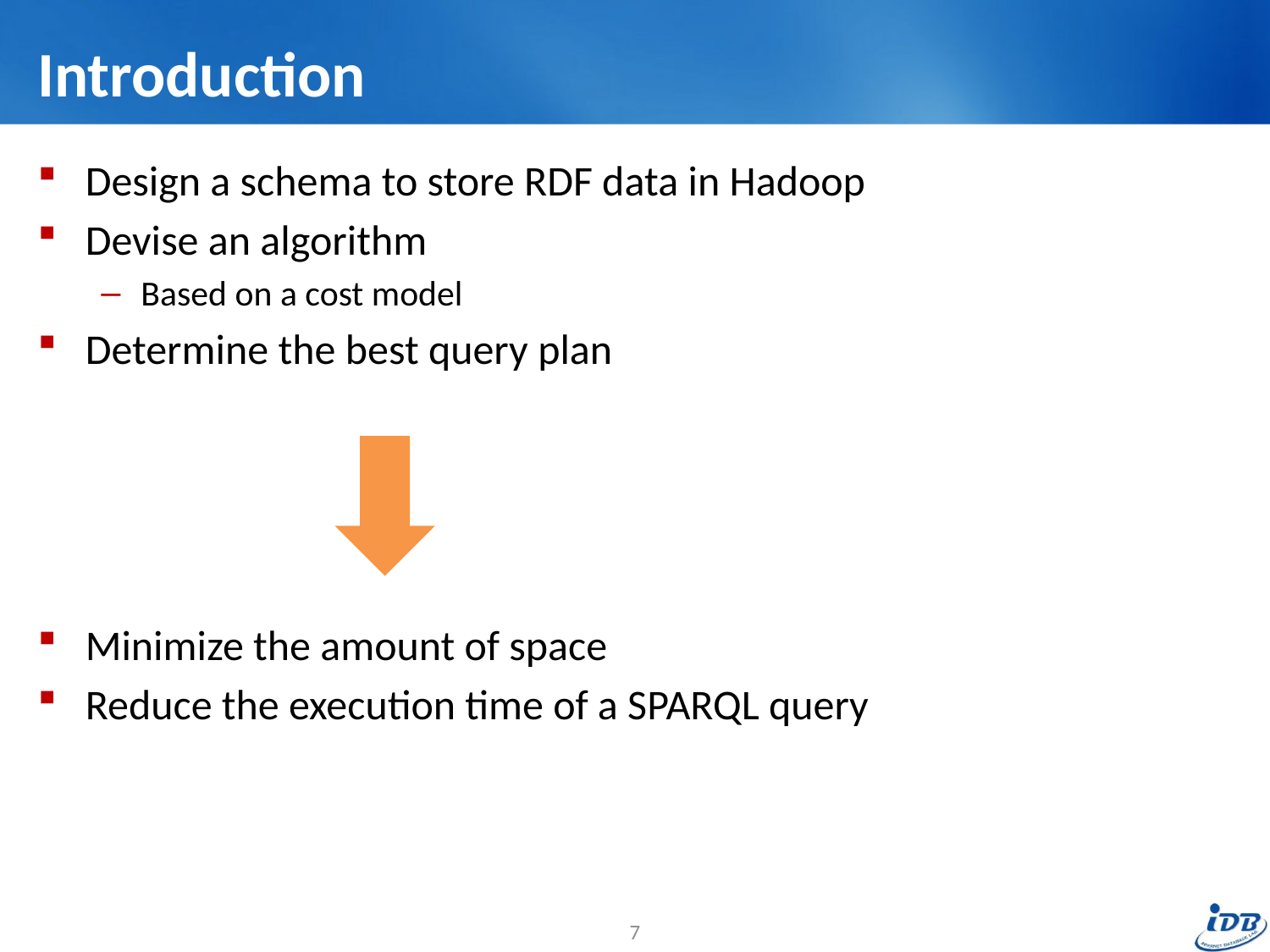

# Introduction
Design a schema to store RDF data in Hadoop
Devise an algorithm
Based on a cost model
Determine the best query plan

Minimize the amount of space
Reduce the execution time of a SPARQL query

7